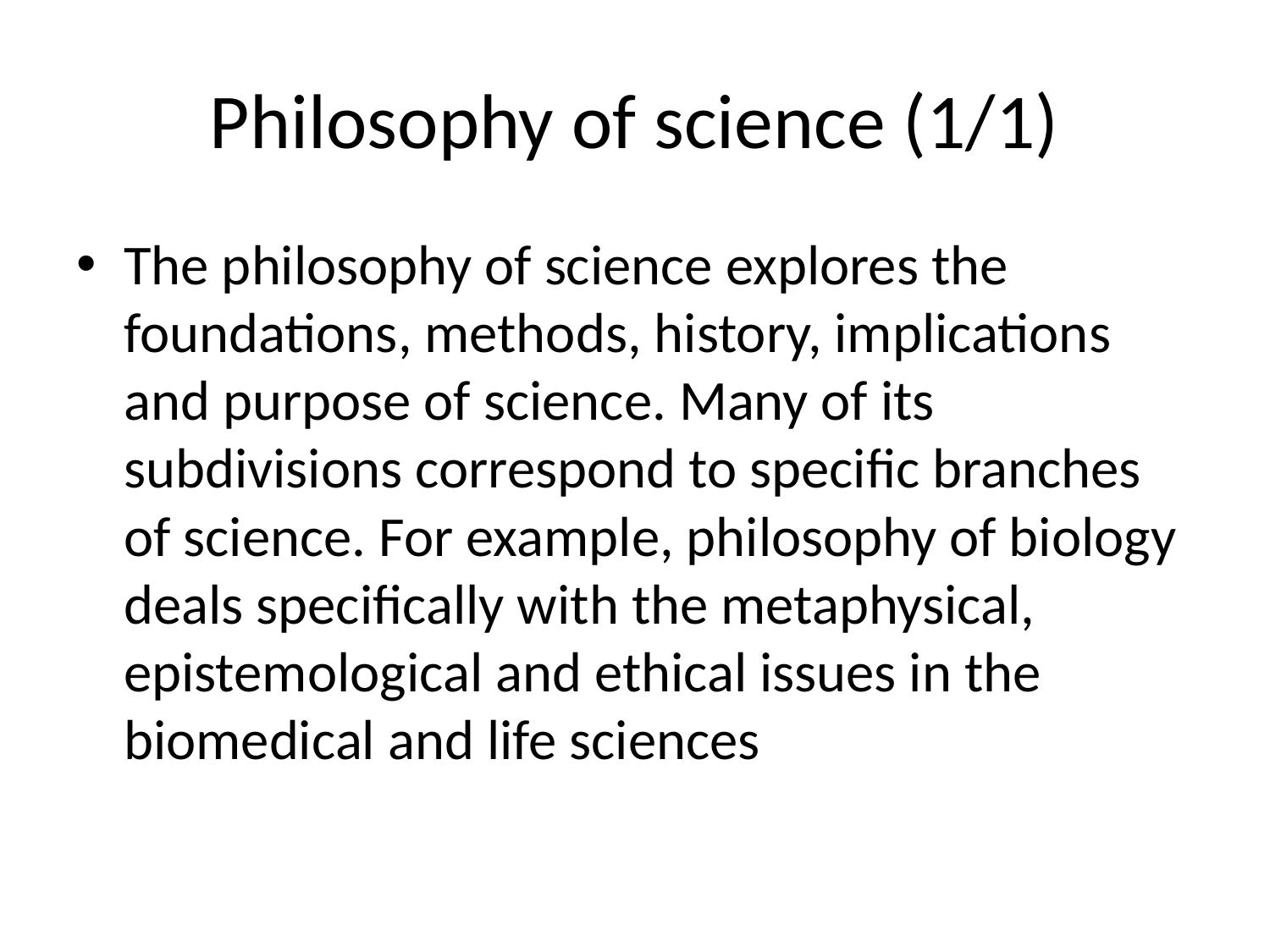

# Philosophy of science (1/1)
The philosophy of science explores the foundations, methods, history, implications and purpose of science. Many of its subdivisions correspond to specific branches of science. For example, philosophy of biology deals specifically with the metaphysical, epistemological and ethical issues in the biomedical and life sciences